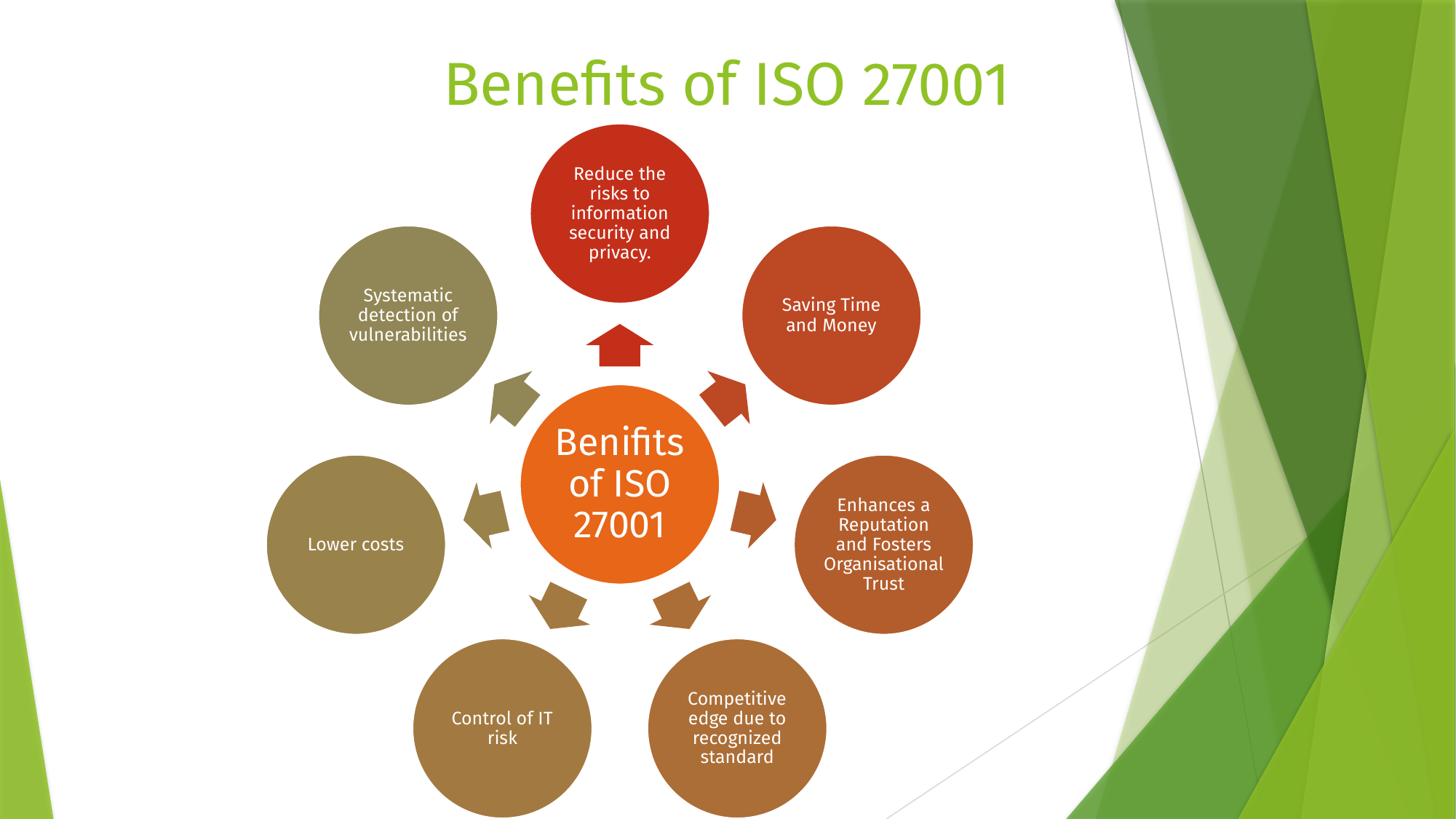

# Benefits of ISO 27001
Benifits of ISO 27001

Reduce the risks to information security and privacy.

Saving Time and Money

Enhances a Reputation and Fosters Organisational Trust

Competitive edge due to recognized standard

Control of IT risk

Lower costs

Systematic detection of vulnerabilities